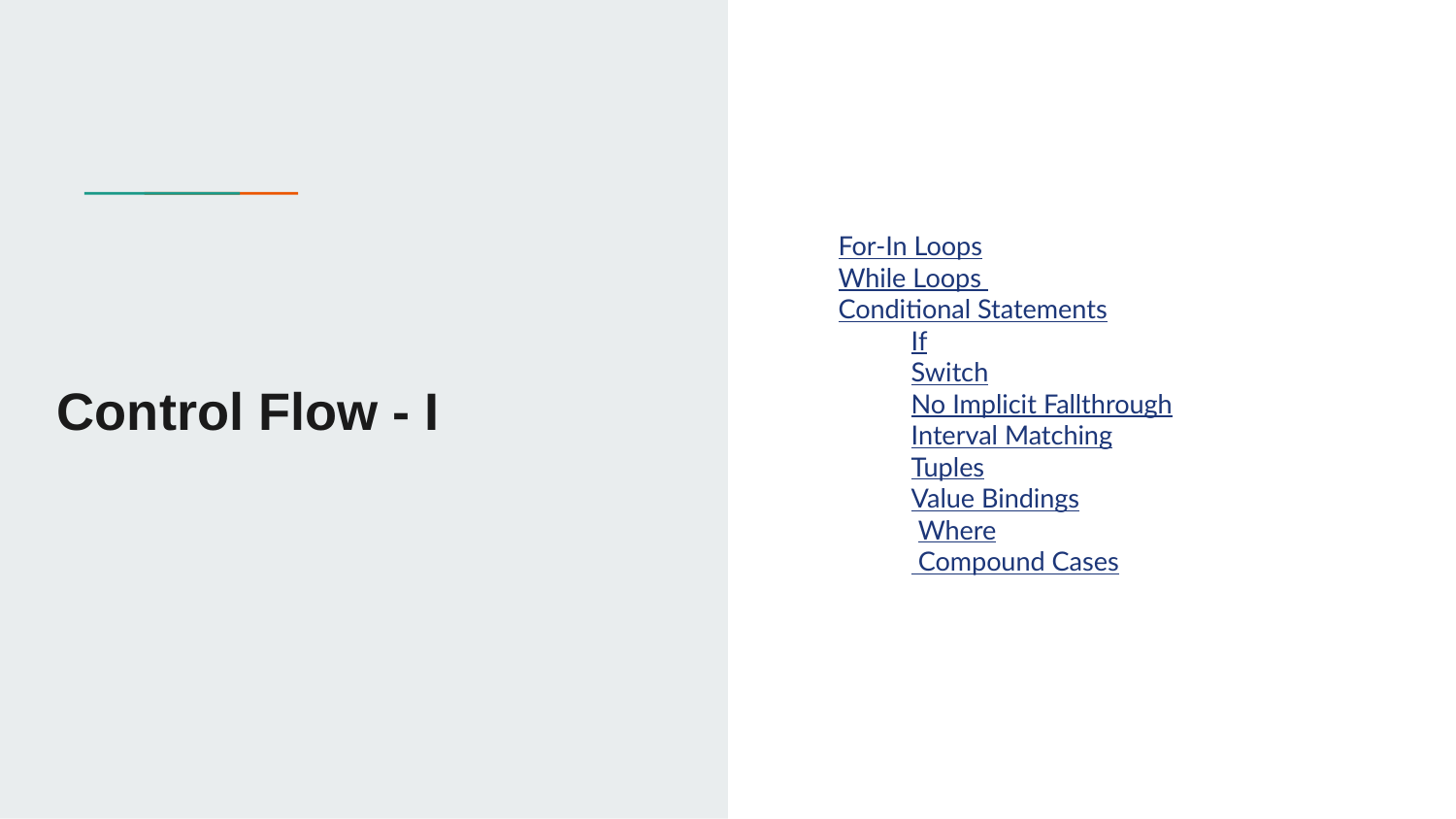

For-In Loops
While Loops
Conditional Statements
If
Switch
No Implicit Fallthrough
Interval Matching
Tuples
Value Bindings
 Where
 Compound Cases
# Control Flow - I